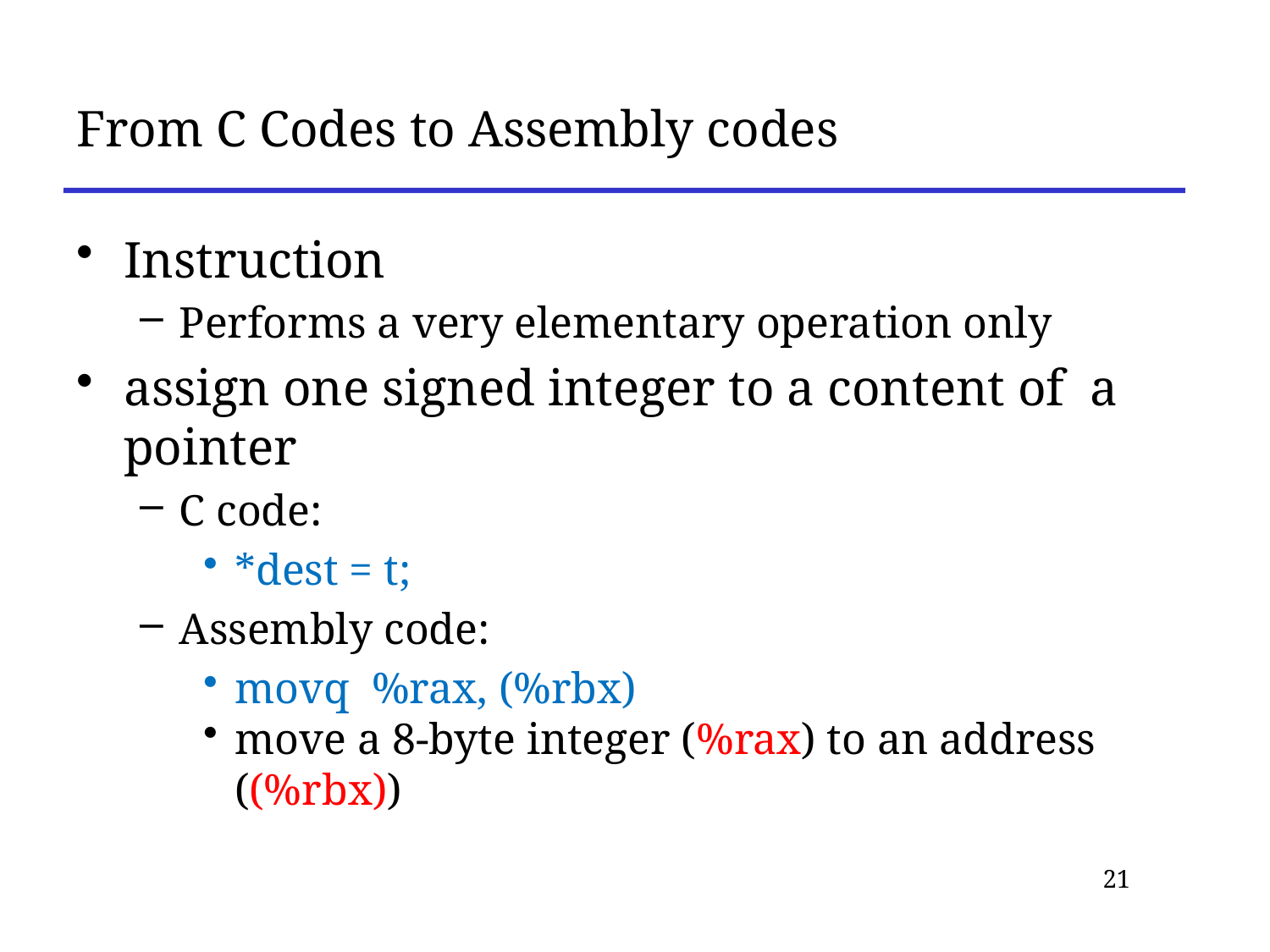

# From C Codes to Assembly codes
Instruction
Performs a very elementary operation only
assign one signed integer to a content of  a pointer
C code:
*dest = t;
Assembly code:
movq  %rax, (%rbx)
move a 8-byte integer (%rax) to an address ((%rbx))
21